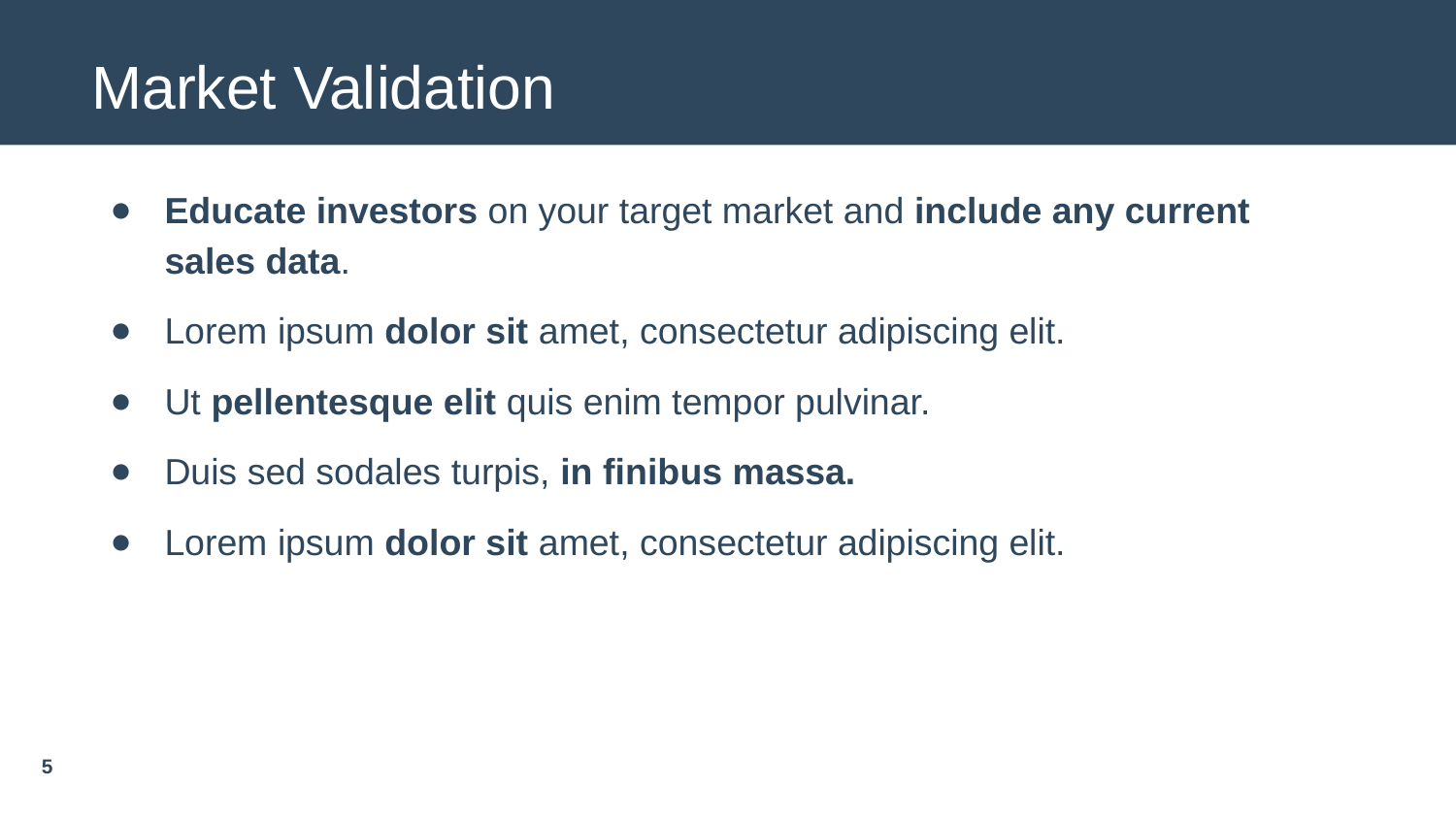

# Market Validation
Educate investors on your target market and include any current sales data.
Lorem ipsum dolor sit amet, consectetur adipiscing elit.
Ut pellentesque elit quis enim tempor pulvinar.
Duis sed sodales turpis, in finibus massa.
Lorem ipsum dolor sit amet, consectetur adipiscing elit.
5